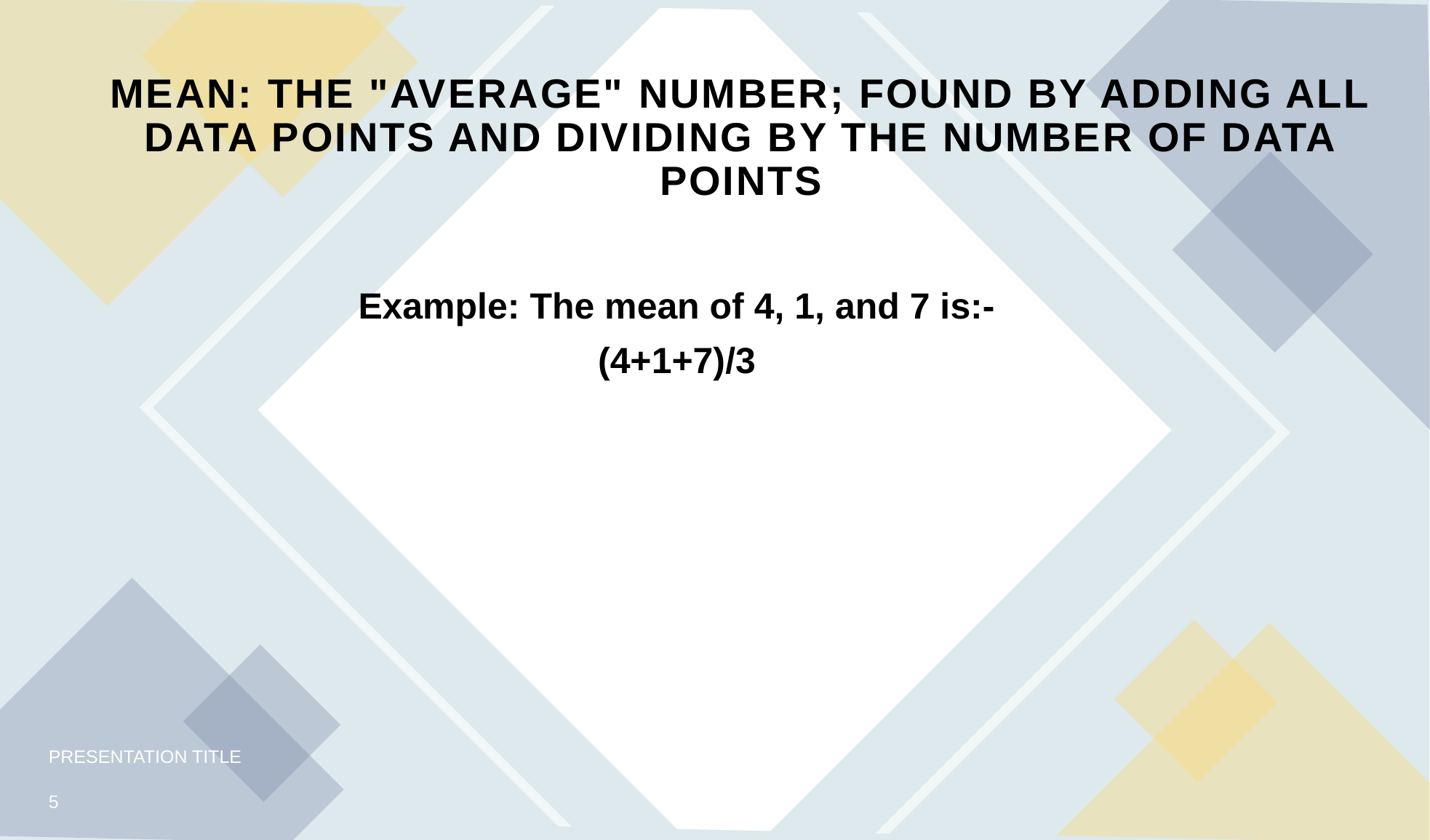

# Mean: The "average" number; found by adding all data points and dividing by the number of data points

Example: The mean of 4, 1, and 7 is:-
(4+1+7)/3

PRESENTATION TITLE
5